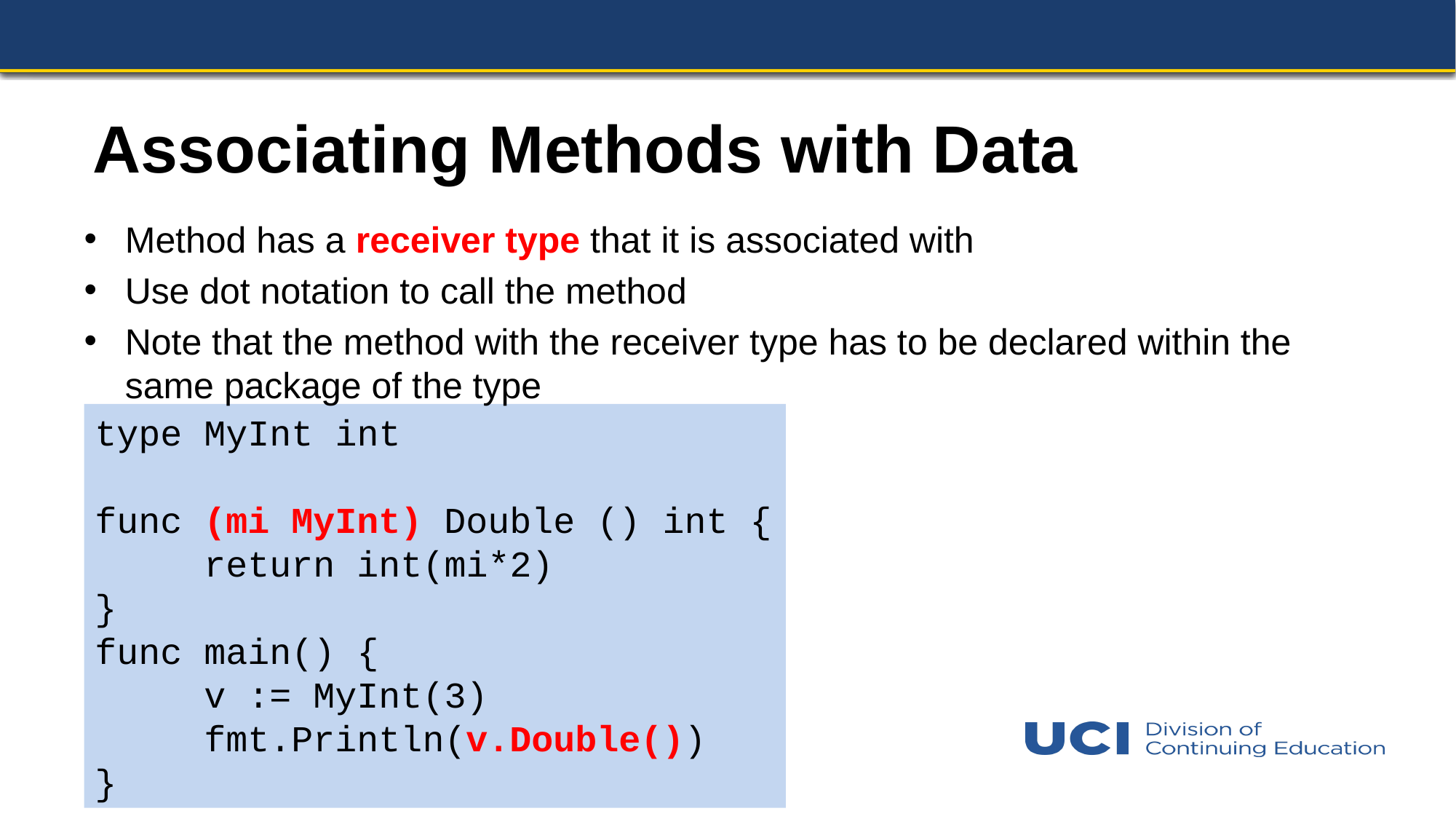

Associating Methods with Data
Method has a receiver type that it is associated with
Use dot notation to call the method
Note that the method with the receiver type has to be declared within the same package of the type
type MyInt int

func (mi MyInt) Double () int {
	return int(mi*2)
}
func main() {
	v := MyInt(3)
	fmt.Println(v.Double())
}